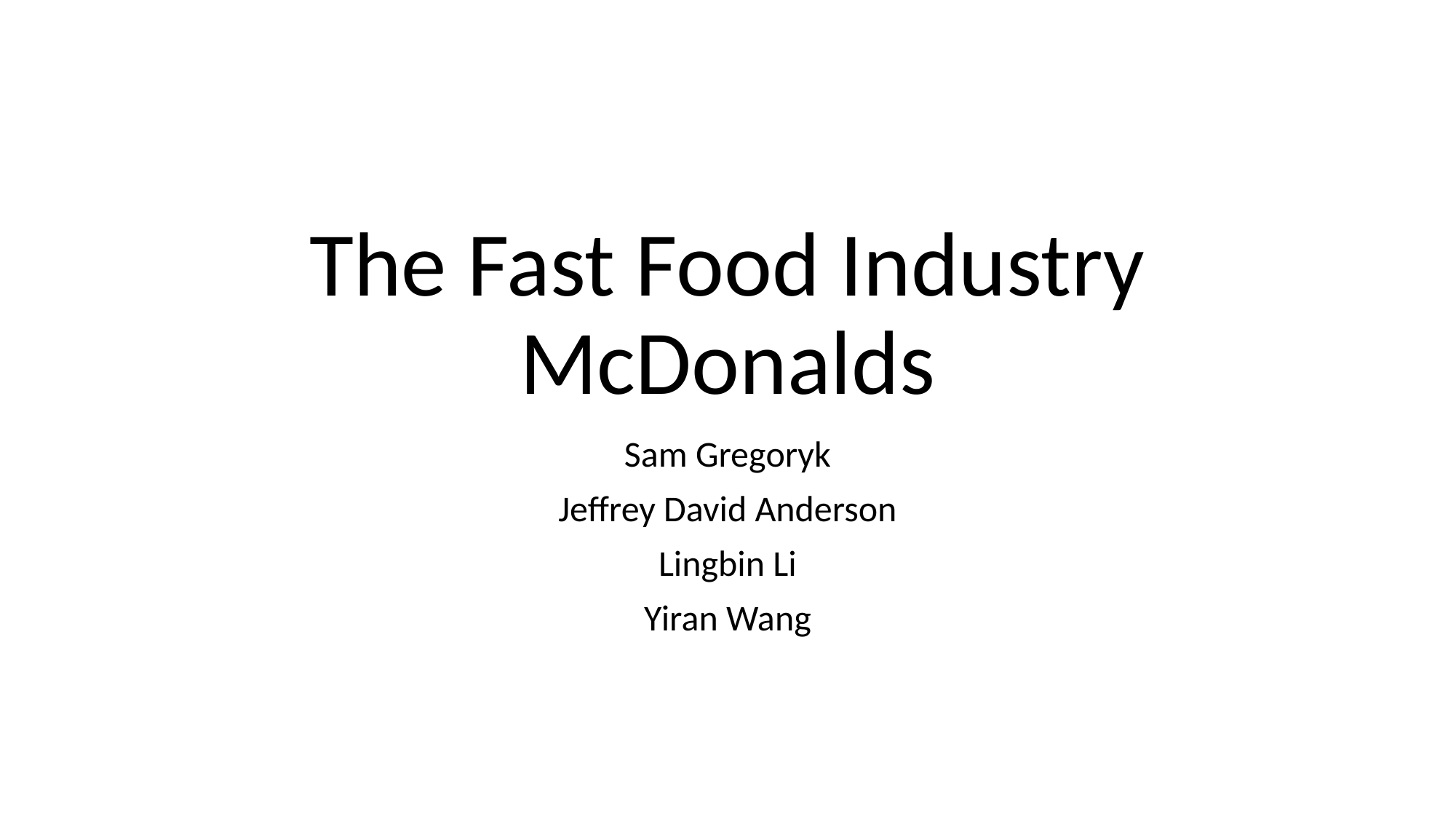

# The Fast Food Industry McDonalds
Sam Gregoryk
Jeffrey David Anderson
Lingbin Li
Yiran Wang